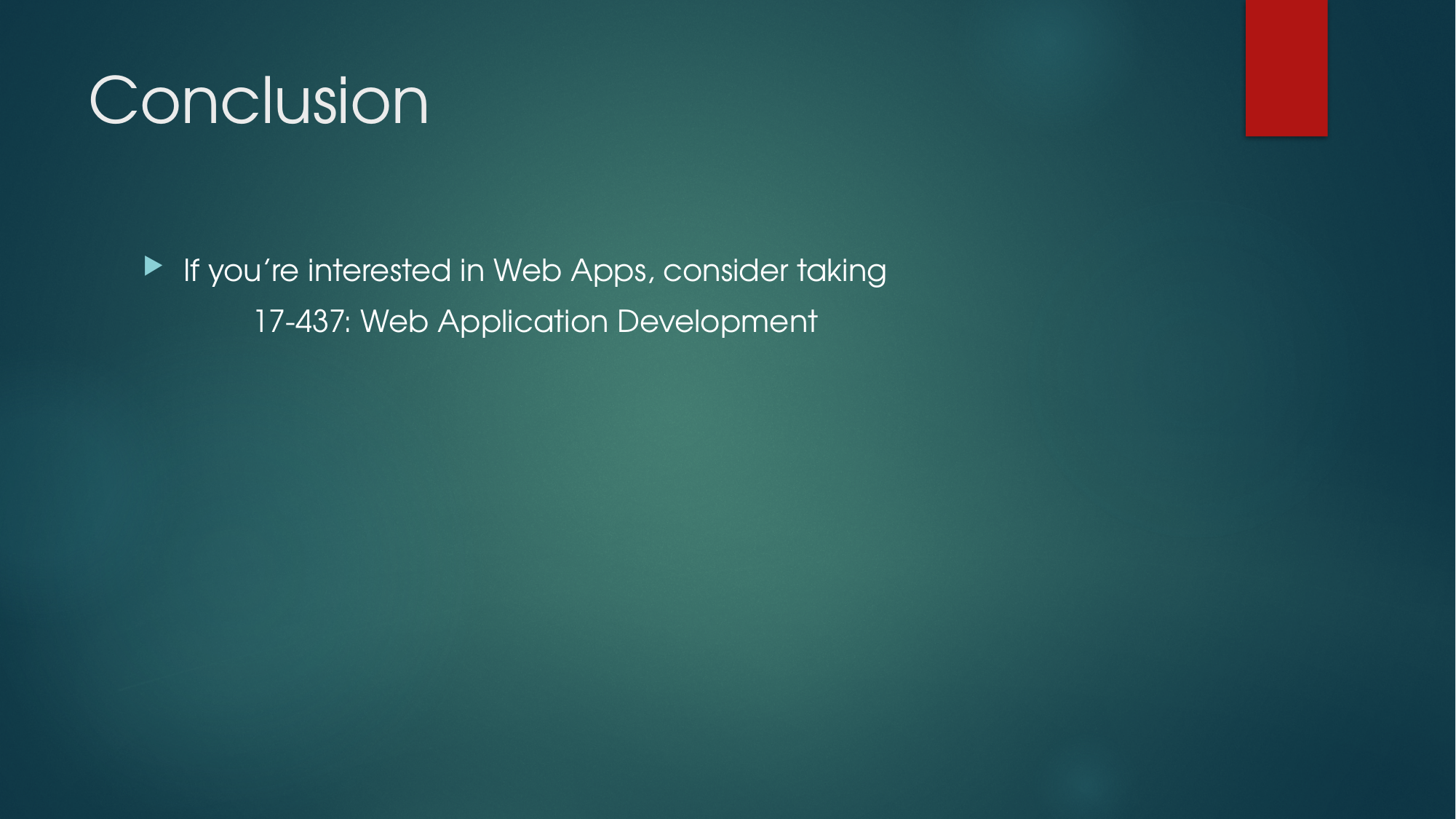

# Conclusion
If you’re interested in Web Apps, consider taking
	17-437: Web Application Development